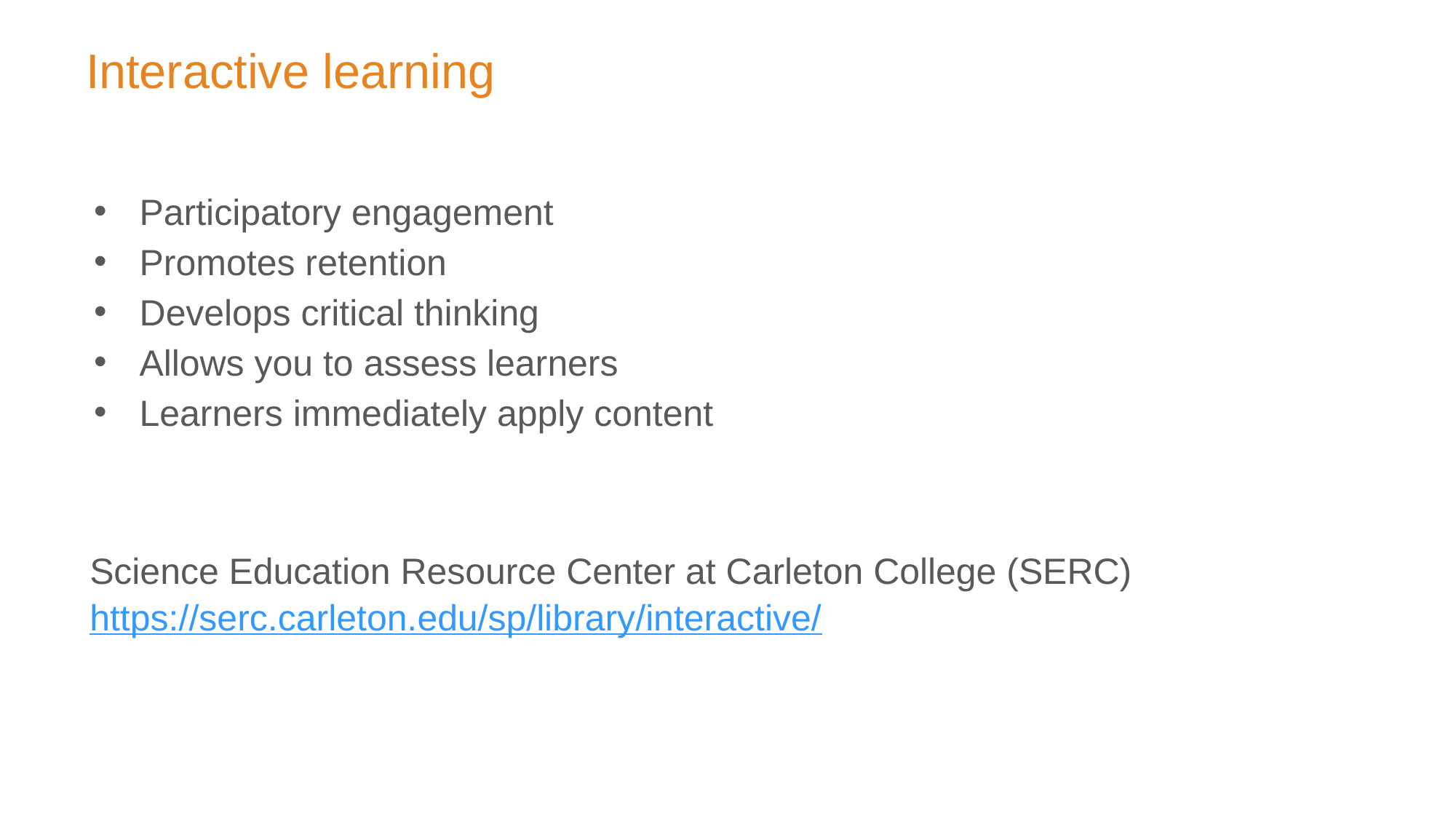

# Interactive learning
Participatory engagement
Promotes retention
Develops critical thinking
Allows you to assess learners
Learners immediately apply content
Science Education Resource Center at Carleton College (SERC)
https://serc.carleton.edu/sp/library/interactive/